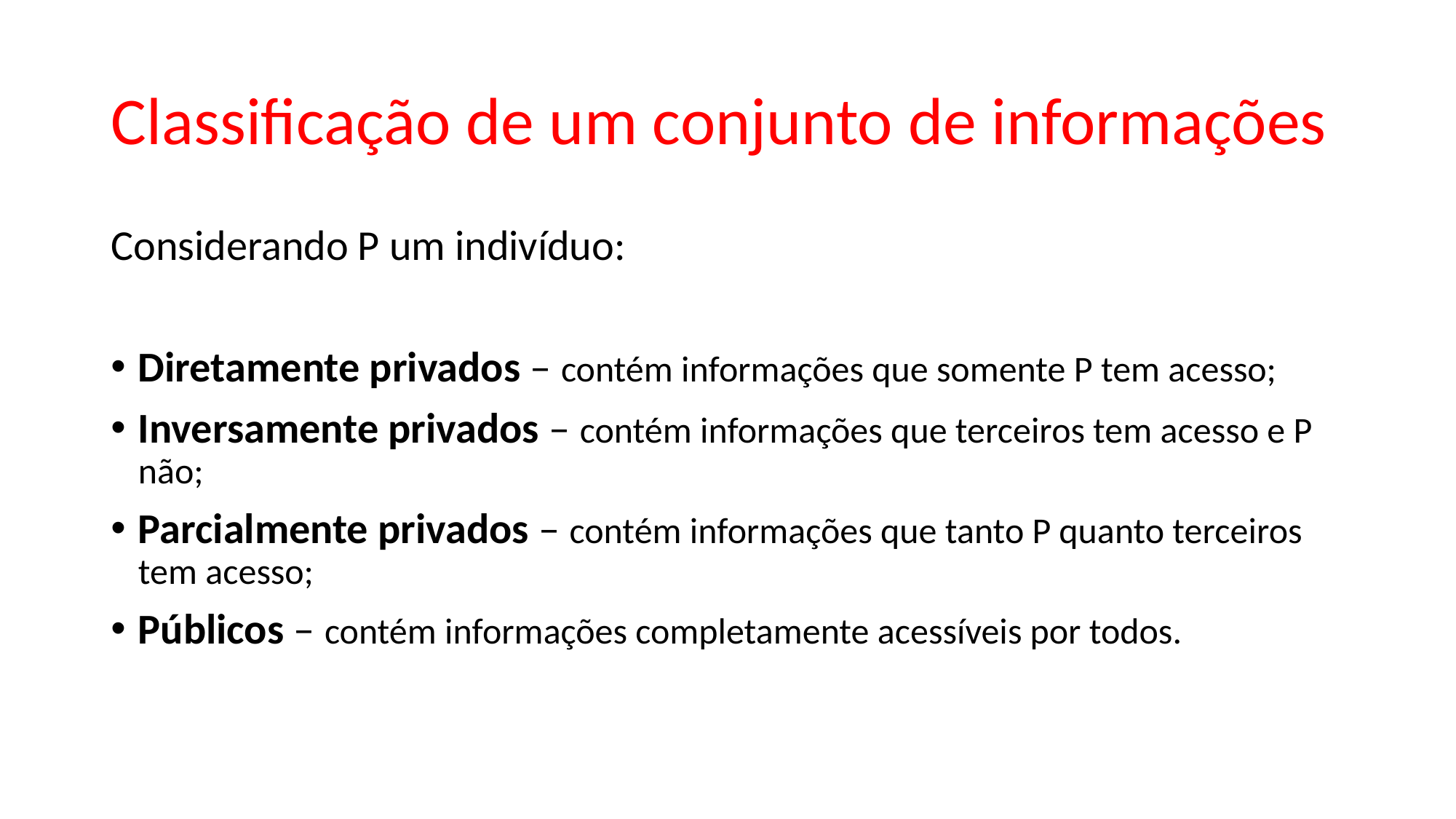

# Classificação de um conjunto de informações
Considerando P um indivíduo:

Diretamente privados – contém informações que somente P tem acesso;
Inversamente privados – contém informações que terceiros tem acesso e P não;
Parcialmente privados – contém informações que tanto P quanto terceiros tem acesso;
Públicos – contém informações completamente acessíveis por todos.